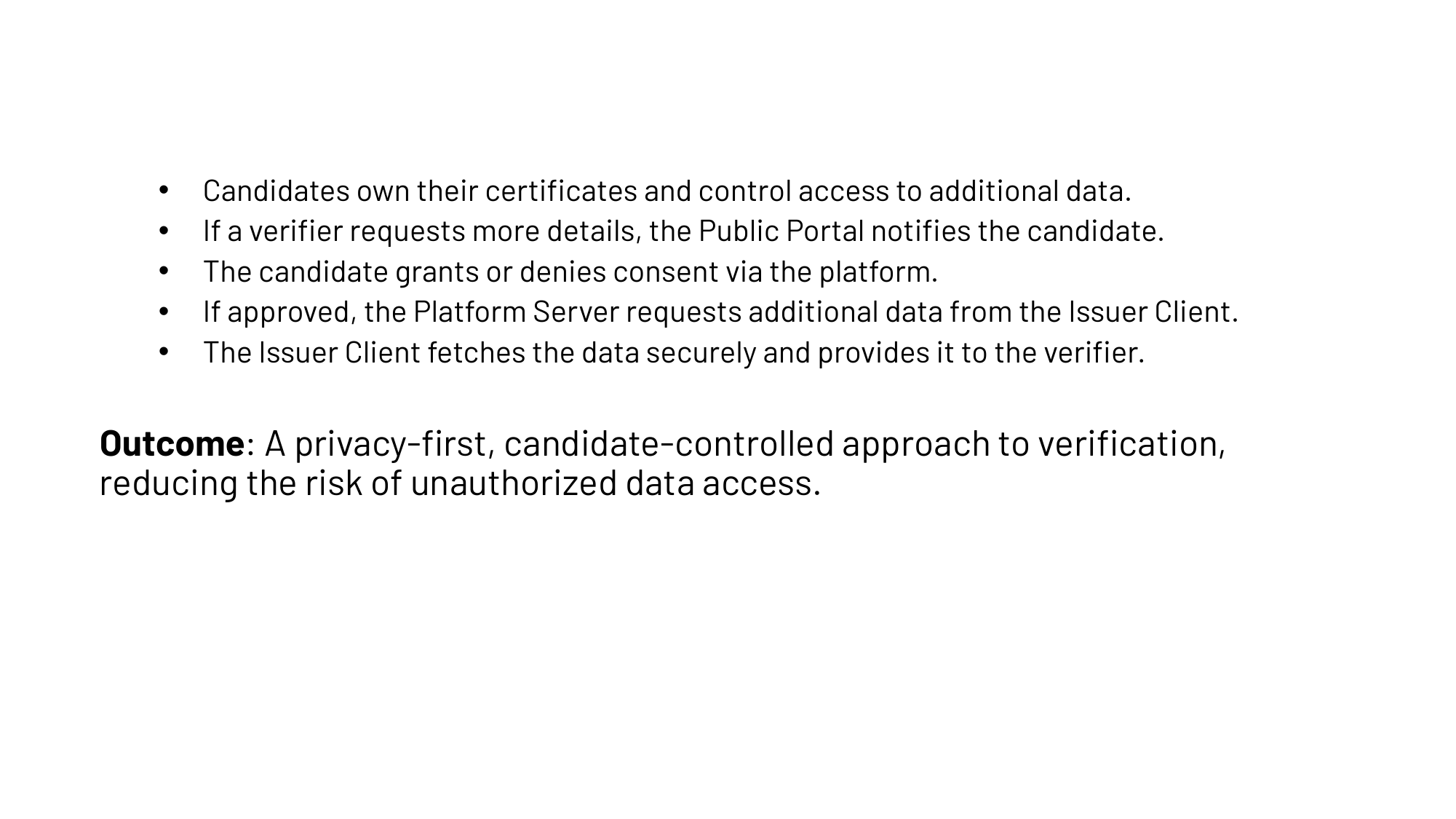

#
Candidates own their certificates and control access to additional data.
If a verifier requests more details, the Public Portal notifies the candidate.
The candidate grants or denies consent via the platform.
If approved, the Platform Server requests additional data from the Issuer Client.
The Issuer Client fetches the data securely and provides it to the verifier.

Outcome: A privacy-first, candidate-controlled approach to verification, reducing the risk of unauthorized data access.